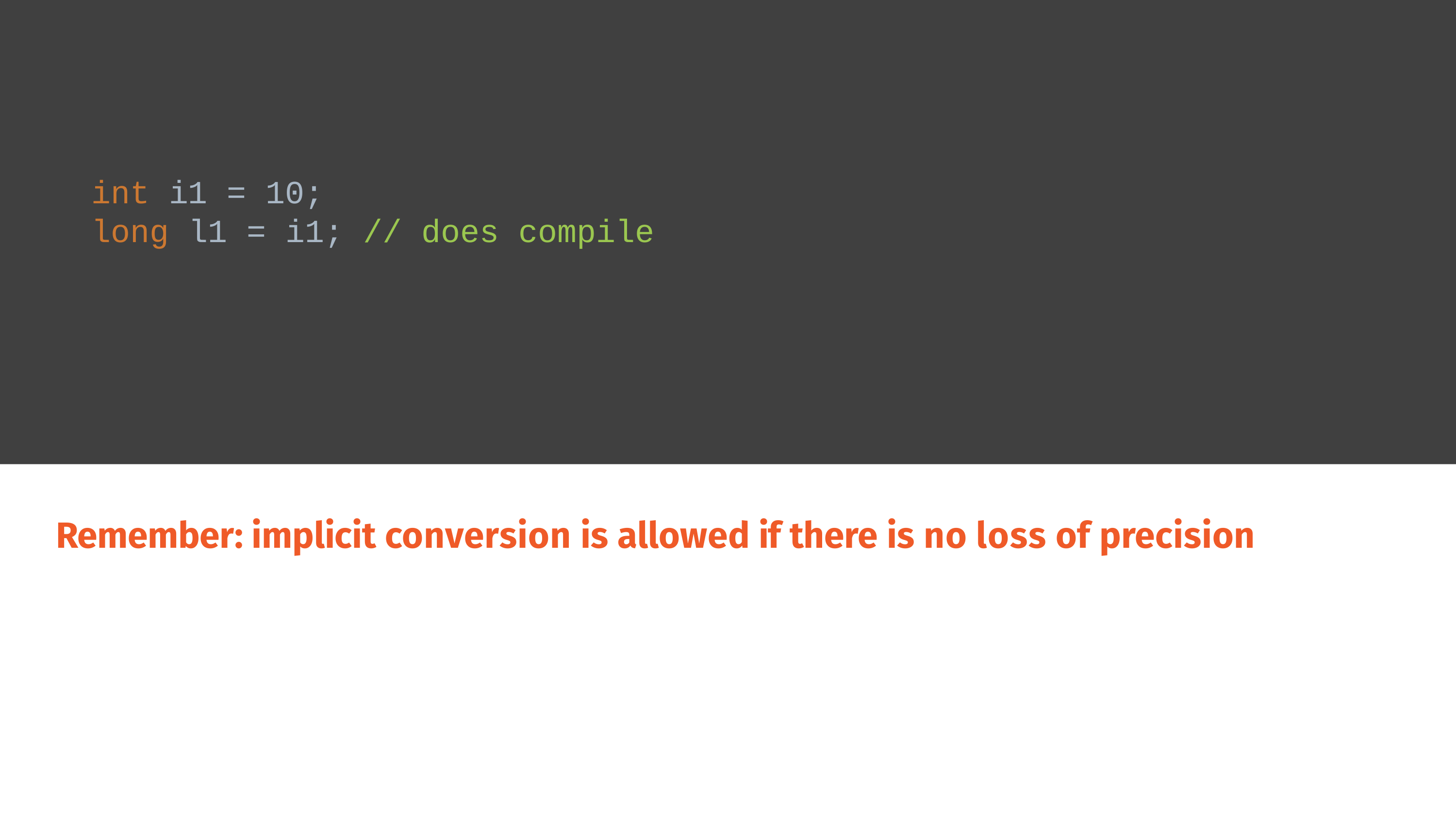

int i1 = 10;
# long l1 = i1; // does compile
Remember: implicit conversion is allowed if there is no loss of precision
28